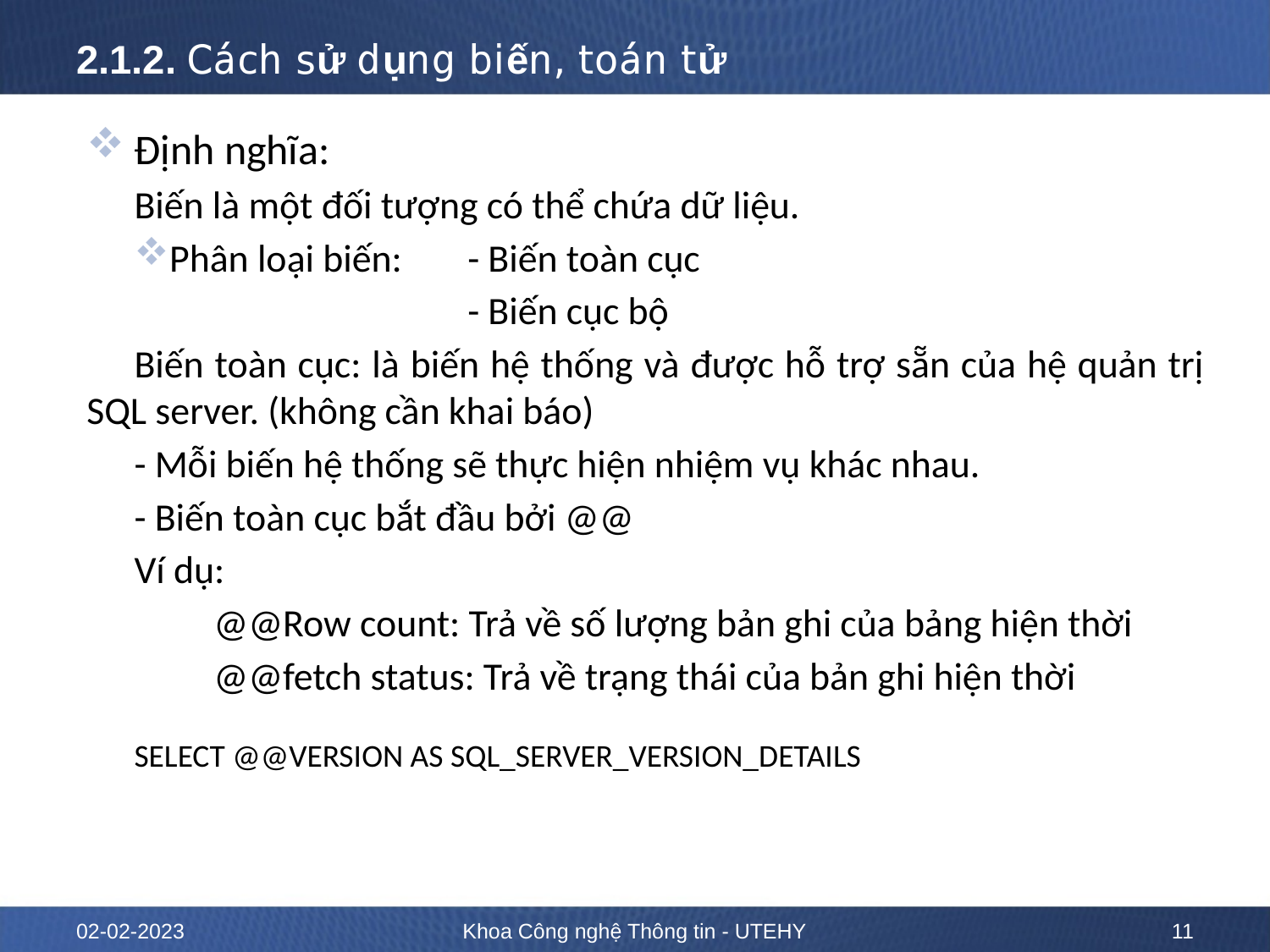

# 2.1.2. Cách sử dụng biến, toán tử
Định nghĩa:
Biến là một đối tượng có thể chứa dữ liệu.
Phân loại biến:	- Biến toàn cục
			- Biến cục bộ
Biến toàn cục: là biến hệ thống và được hỗ trợ sẵn của hệ quản trị SQL server. (không cần khai báo)
- Mỗi biến hệ thống sẽ thực hiện nhiệm vụ khác nhau.
- Biến toàn cục bắt đầu bởi @@
Ví dụ:
	@@Row count: Trả về số lượng bản ghi của bảng hiện thời
	@@fetch status: Trả về trạng thái của bản ghi hiện thời

SELECT @@VERSION AS SQL_SERVER_VERSION_DETAILS

02-02-2023
Khoa Công nghệ Thông tin - UTEHY
11